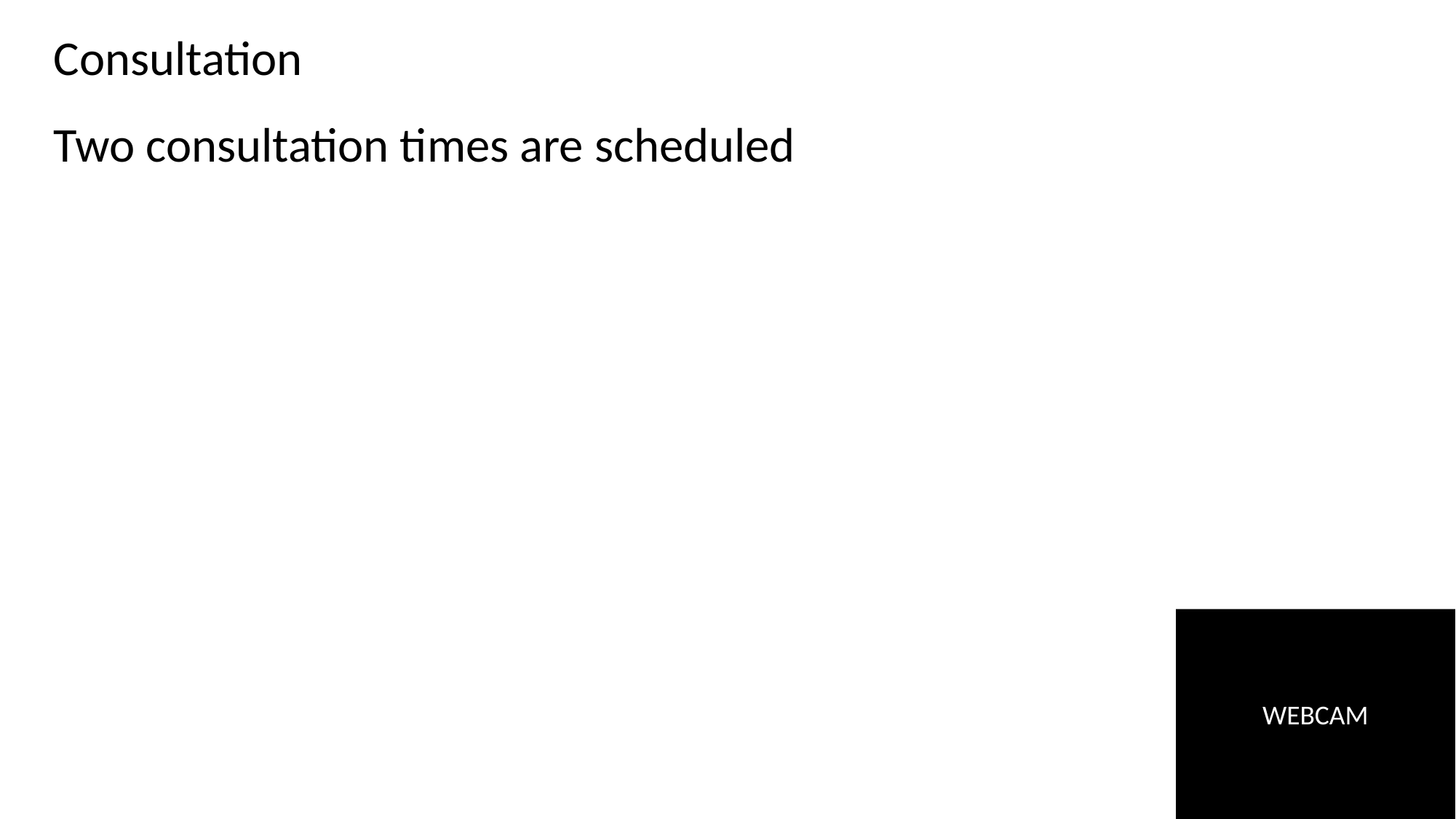

# Consultation
Two consultation times are scheduled